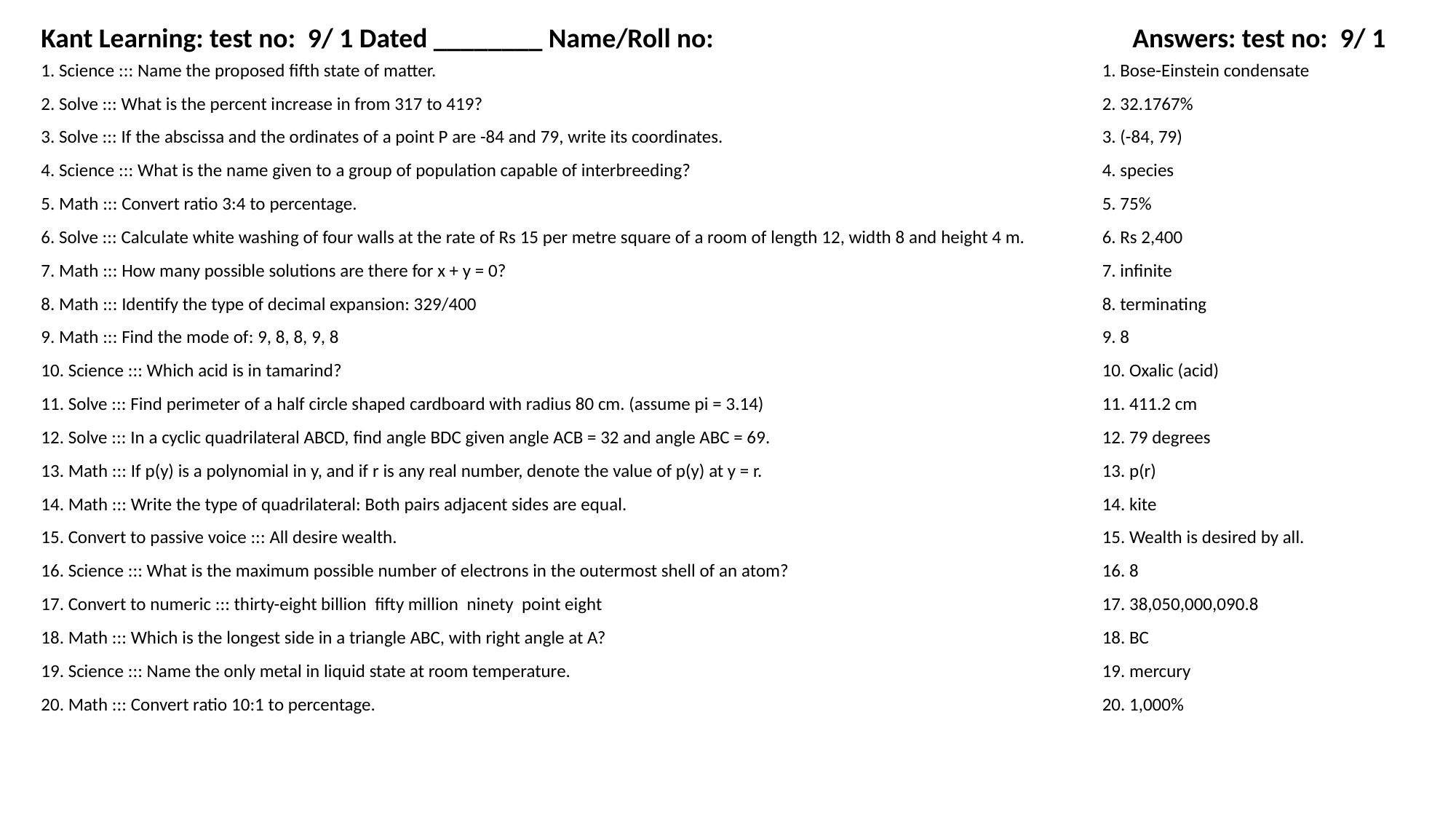

Kant Learning: test no:  9/ 1 Dated ________ Name/Roll no:
Answers: test no:  9/ 1
1. Science ::: Name the proposed fifth state of matter.
1. Bose-Einstein condensate
2. Solve ::: What is the percent increase in from 317 to 419?
2. 32.1767%
3. Solve ::: If the abscissa and the ordinates of a point P are -84 and 79, write its coordinates.
3. (-84, 79)
4. Science ::: What is the name given to a group of population capable of interbreeding?
4. species
5. Math ::: Convert ratio 3:4 to percentage.
5. 75%
6. Solve ::: Calculate white washing of four walls at the rate of Rs 15 per metre square of a room of length 12, width 8 and height 4 m.
6. Rs 2,400
7. Math ::: How many possible solutions are there for x + y = 0?
7. infinite
8. Math ::: Identify the type of decimal expansion: 329/400
8. terminating
9. Math ::: Find the mode of: 9, 8, 8, 9, 8
9. 8
10. Science ::: Which acid is in tamarind?
10. Oxalic (acid)
11. Solve ::: Find perimeter of a half circle shaped cardboard with radius 80 cm. (assume pi = 3.14)
11. 411.2 cm
12. Solve ::: In a cyclic quadrilateral ABCD, find angle BDC given angle ACB = 32 and angle ABC = 69.
12. 79 degrees
13. Math ::: If p(y) is a polynomial in y, and if r is any real number, denote the value of p(y) at y = r.
13. p(r)
14. Math ::: Write the type of quadrilateral: Both pairs adjacent sides are equal.
14. kite
15. Convert to passive voice ::: All desire wealth.
15. Wealth is desired by all.
16. Science ::: What is the maximum possible number of electrons in the outermost shell of an atom?
16. 8
17. Convert to numeric ::: thirty-eight billion  fifty million  ninety  point eight
17. 38,050,000,090.8
18. Math ::: Which is the longest side in a triangle ABC, with right angle at A?
18. BC
19. Science ::: Name the only metal in liquid state at room temperature.
19. mercury
20. Math ::: Convert ratio 10:1 to percentage.
20. 1,000%